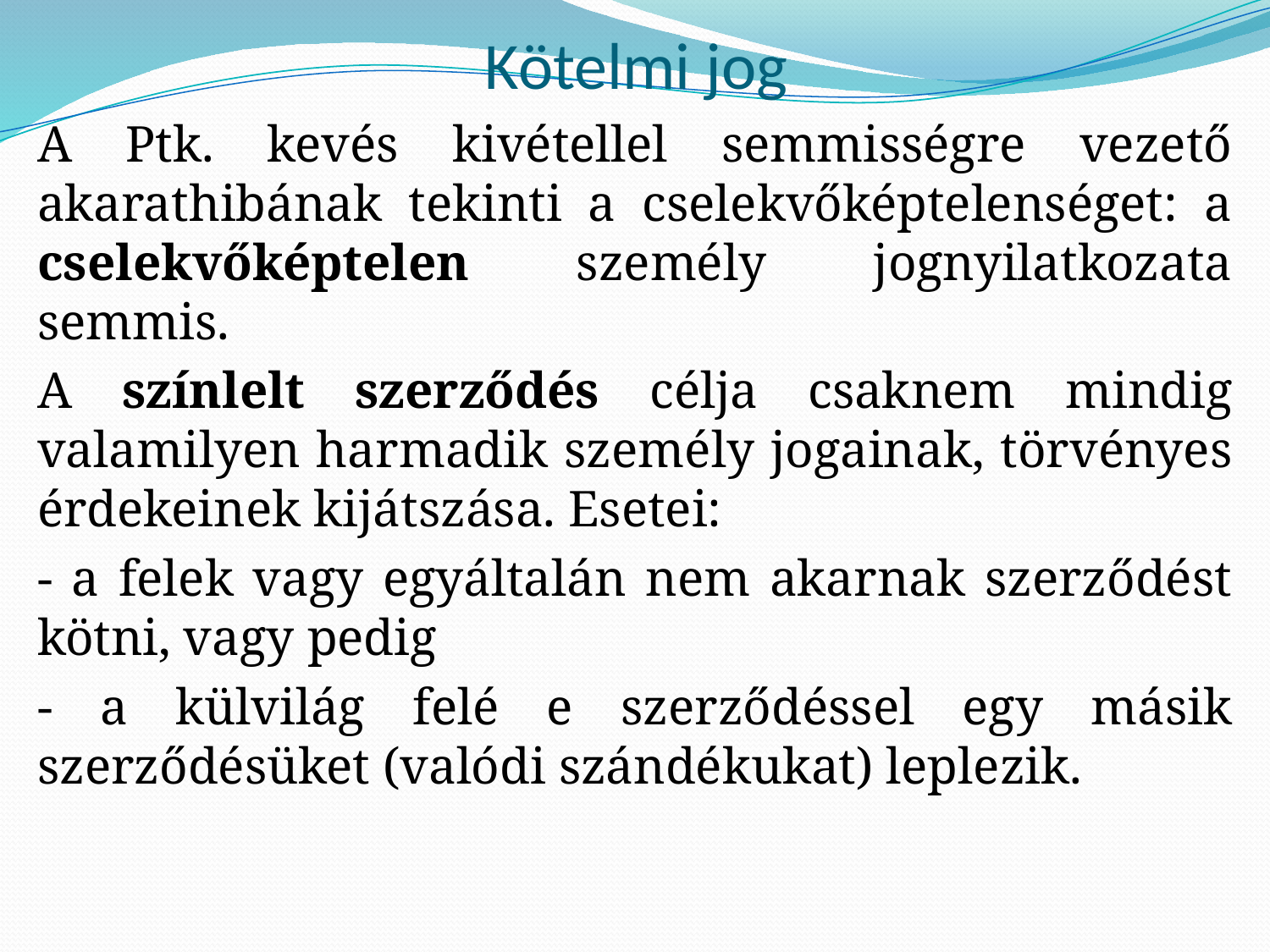

# Kötelmi jog
A Ptk. kevés kivétellel semmisségre vezető akarathibának tekinti a cselekvőképtelenséget: a cselekvőképtelen személy jognyilatkozata semmis.
A színlelt szerződés célja csaknem mindig valamilyen harmadik személy jogainak, törvényes érdekeinek kijátszása. Esetei:
- a felek vagy egyáltalán nem akarnak szerződést kötni, vagy pedig
- a külvilág felé e szerződéssel egy másik szerződésüket (valódi szándékukat) leplezik.